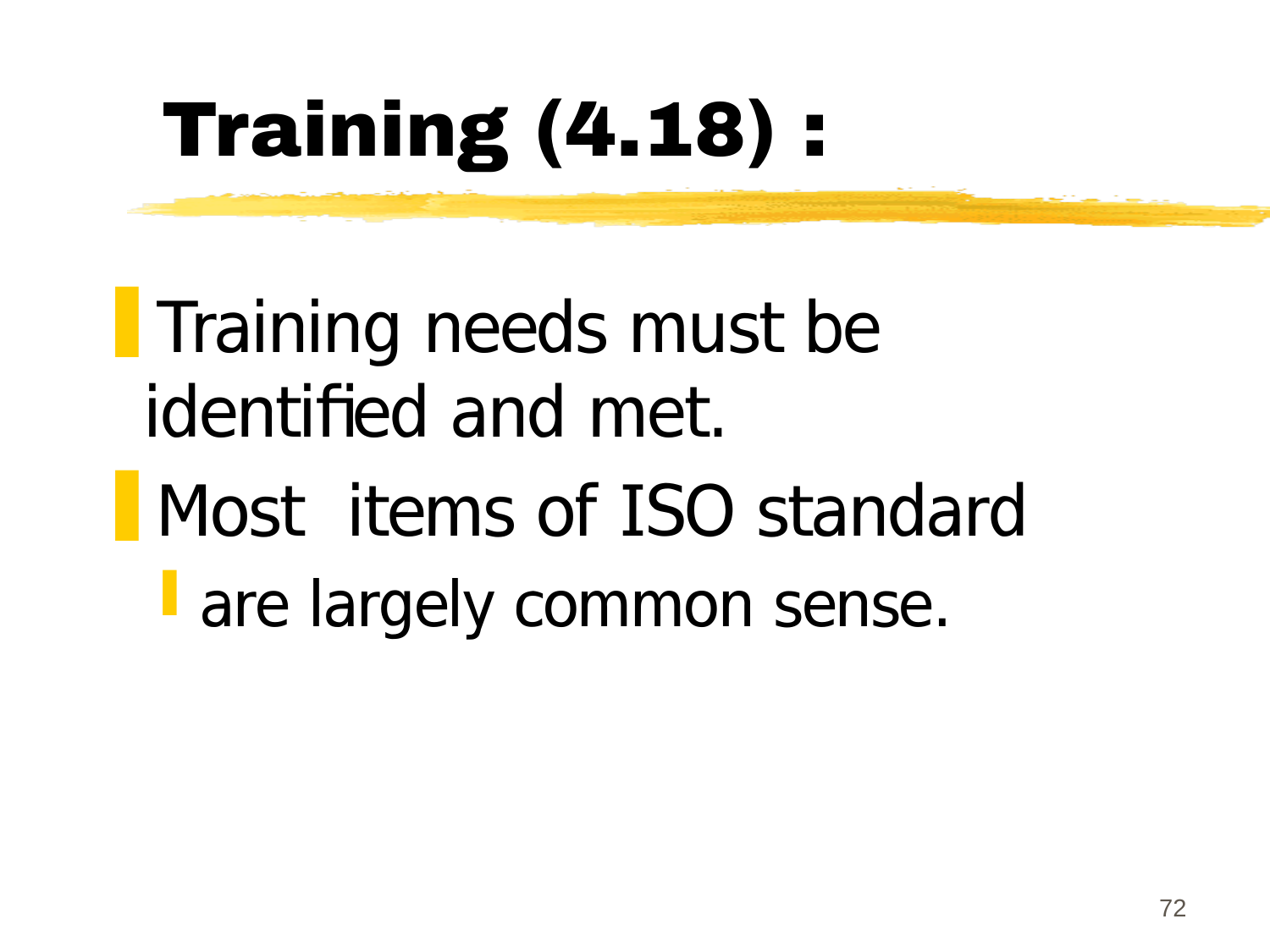

# Training (4.18) :
Training needs must be identified and met.
Most  items of ISO standard
are largely common sense.
72